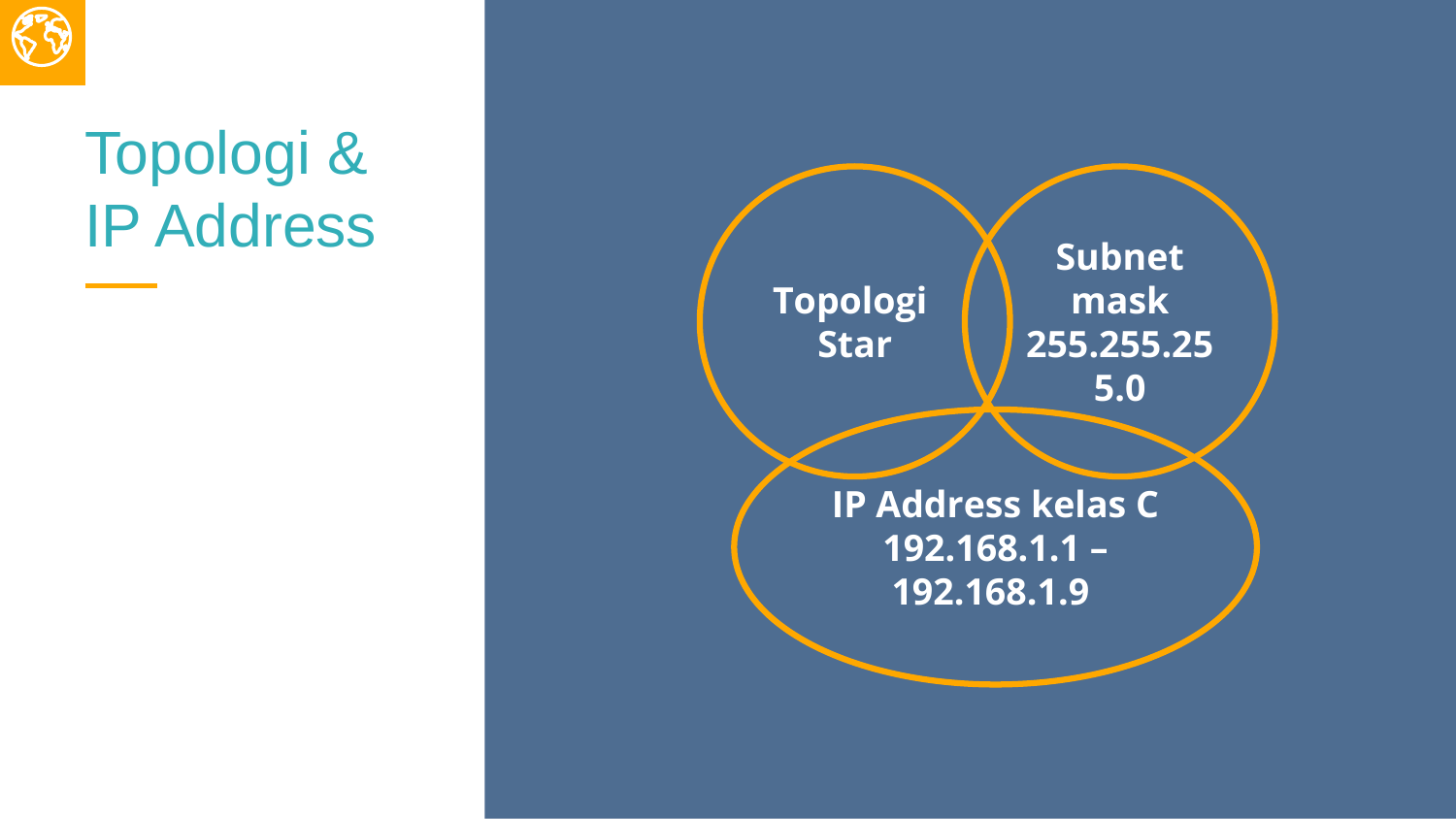

# Topologi & IP Address
Topologi
Star
Subnet mask 255.255.255.0
IP Address kelas C
192.168.1.1 – 192.168.1.9